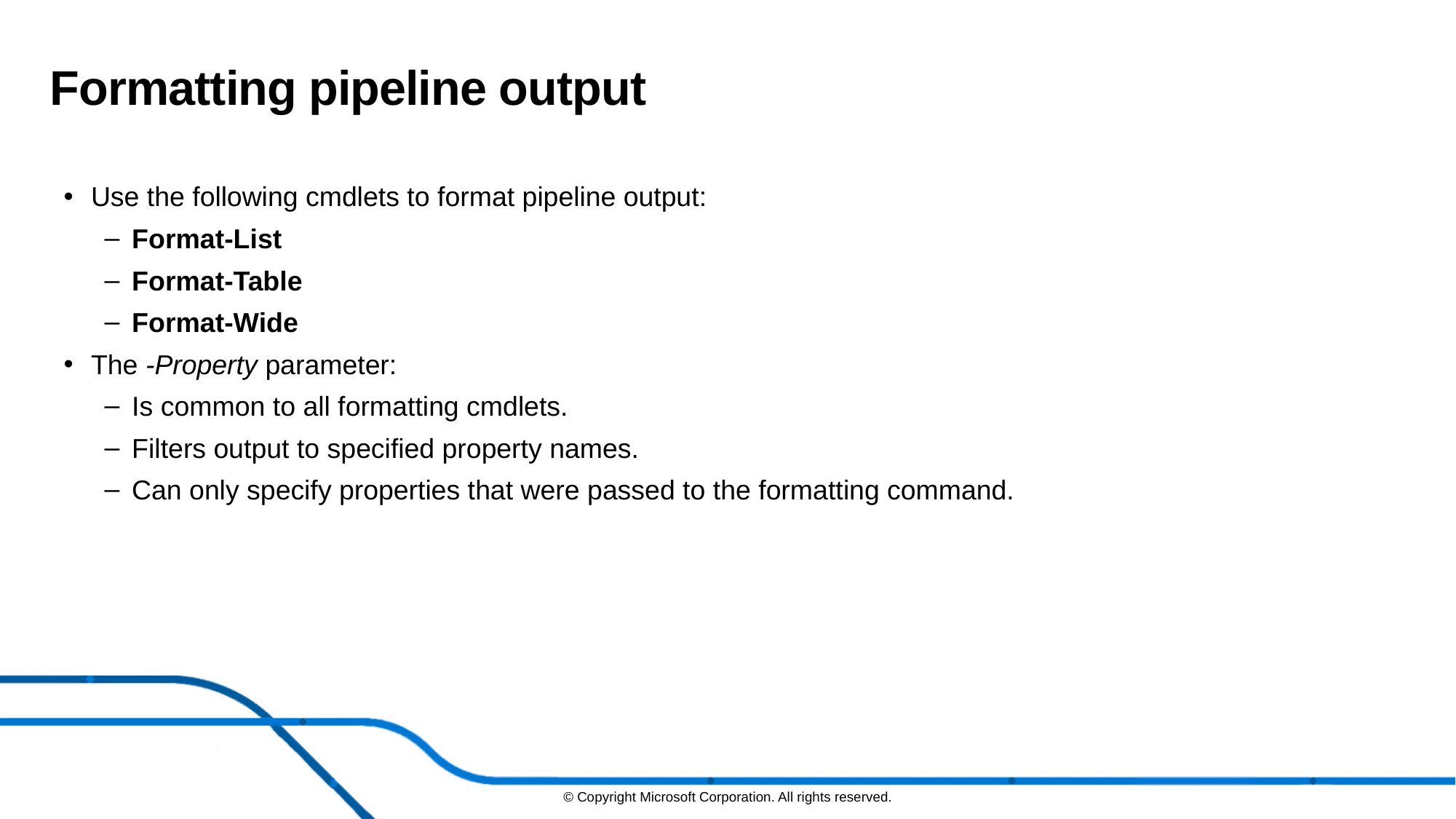

# Formatting pipeline output
Use the following cmdlets to format pipeline output:
Format-List
Format-Table
Format-Wide
The -Property parameter:
Is common to all formatting cmdlets.
Filters output to specified property names.
Can only specify properties that were passed to the formatting command.